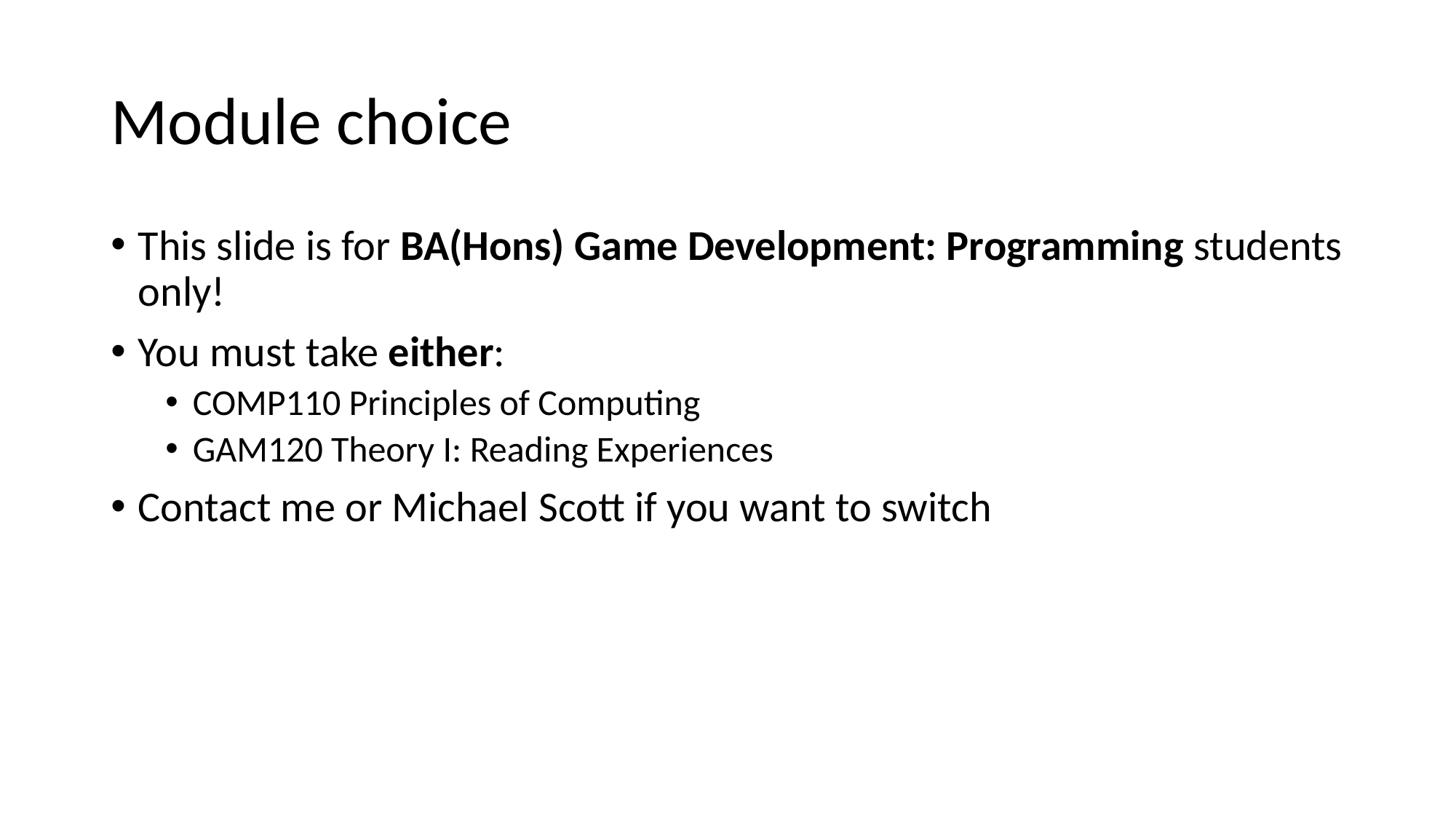

# Module choice
This slide is for BA(Hons) Game Development: Programming students only!
You must take either:
COMP110 Principles of Computing
GAM120 Theory I: Reading Experiences
Contact me or Michael Scott if you want to switch